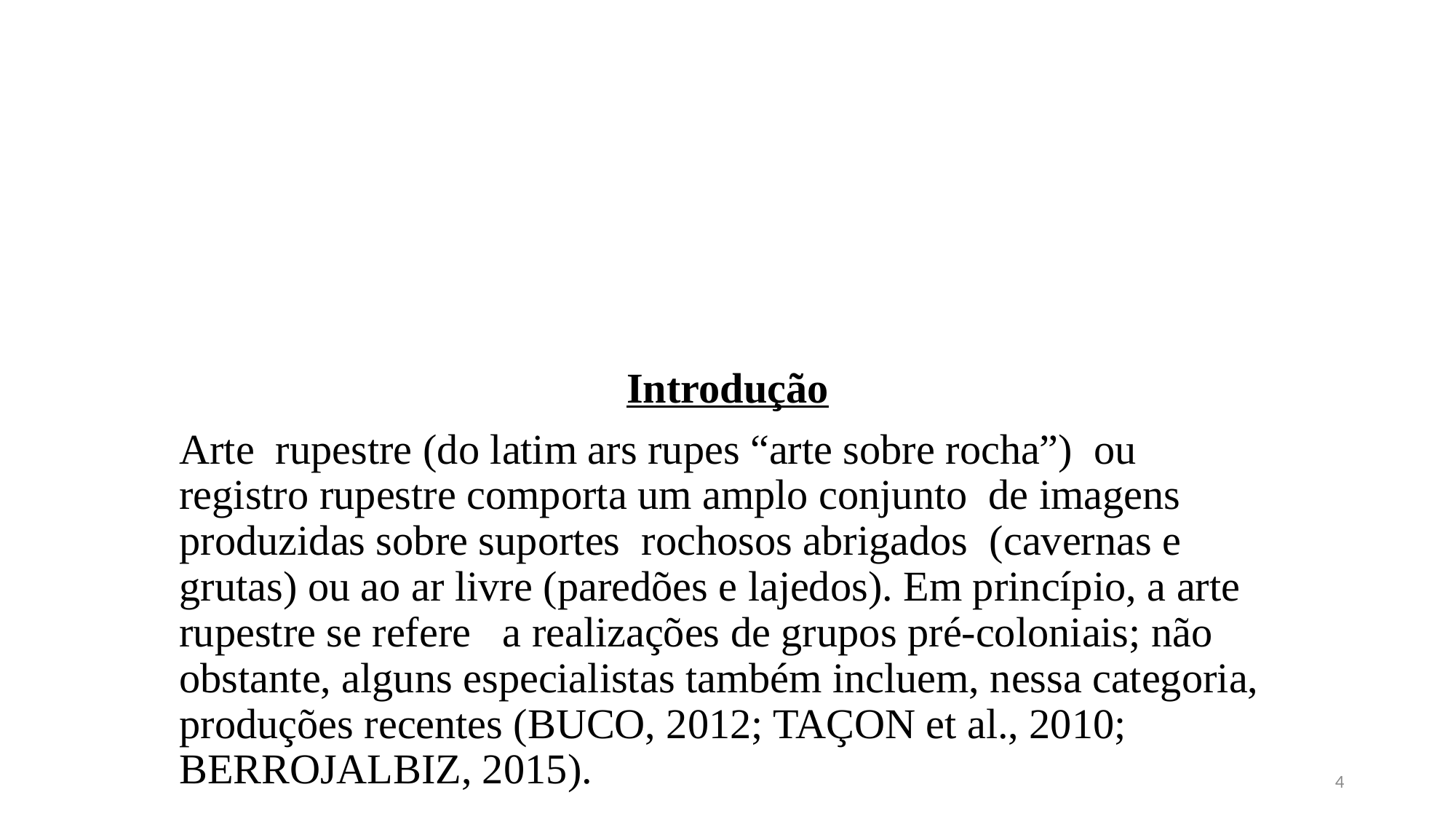

Introdução
Arte  rupestre (do latim ars rupes “arte sobre rocha”)  ou registro rupestre comporta um amplo conjunto  de imagens produzidas sobre suportes  rochosos abrigados  (cavernas e grutas) ou ao ar livre (paredões e lajedos). Em princípio, a arte rupestre se refere   a realizações de grupos pré-coloniais; não obstante, alguns especialistas também incluem, nessa categoria, produções recentes (BUCO, 2012; TAÇON et al., 2010; BERROJALBIZ, 2015).
4